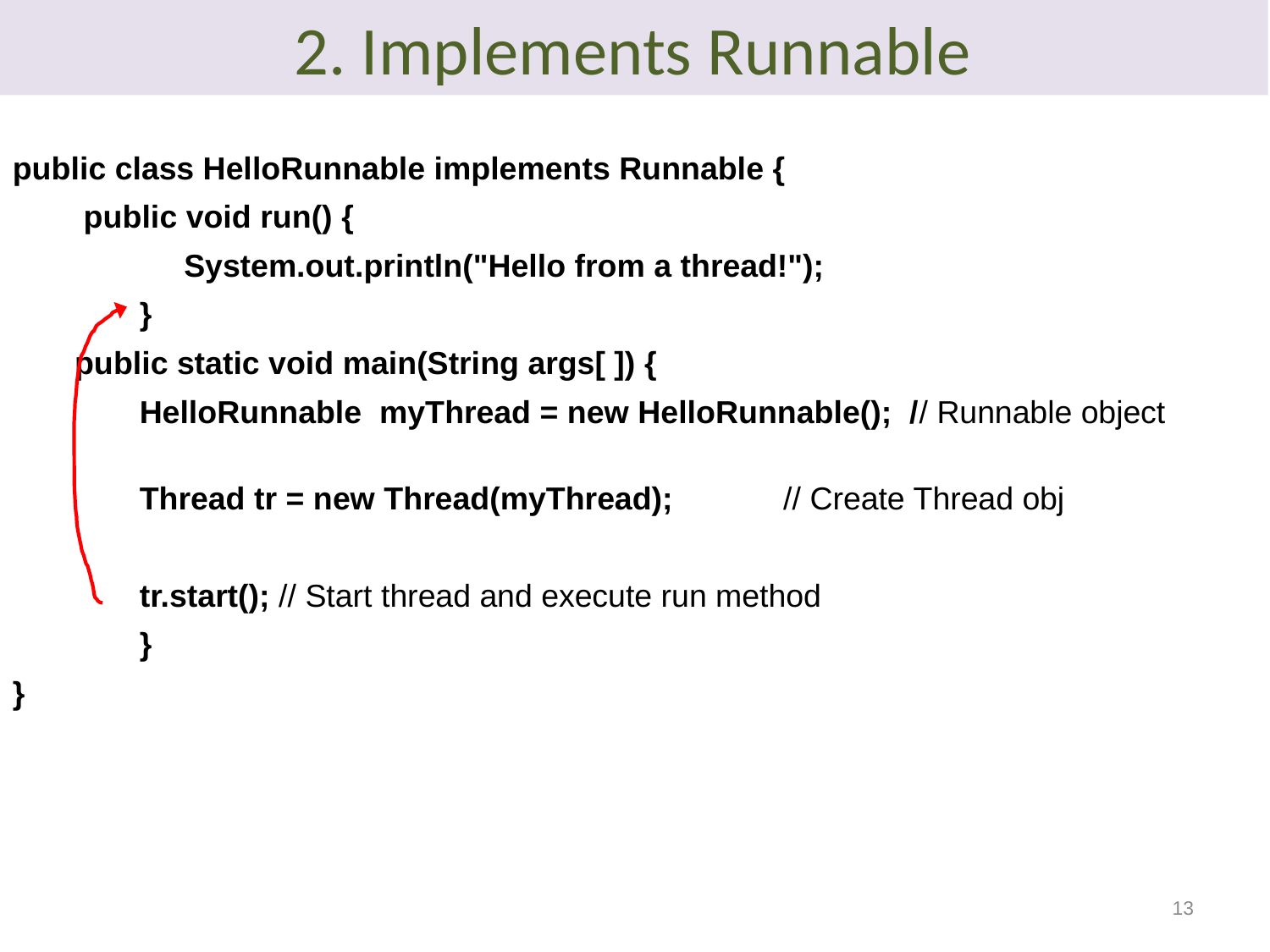

2. Implements Runnable

public class HelloRunnable implements Runnable {
        public void run() {
	     System.out.println("Hello from a thread!");
	}
       public static void main(String args[ ]) {
	HelloRunnable  myThread = new HelloRunnable();  // Runnable object
	Thread tr = new Thread(myThread);	 // Create Thread obj

	tr.start(); // Start thread and execute run method
	}
}

13